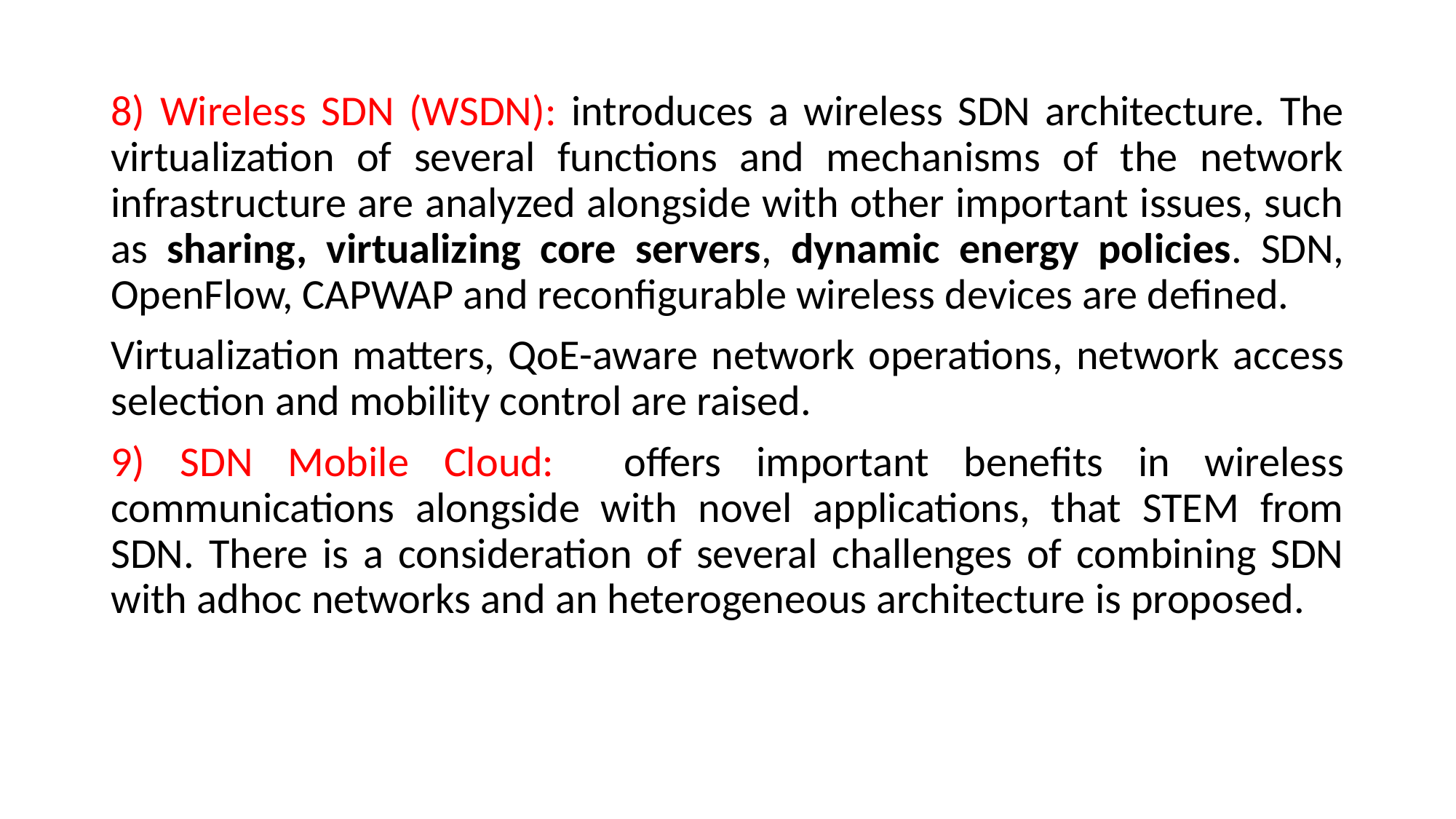

8) Wireless SDN (WSDN): introduces a wireless SDN architecture. The virtualization of several functions and mechanisms of the network infrastructure are analyzed alongside with other important issues, such as sharing, virtualizing core servers, dynamic energy policies. SDN, OpenFlow, CAPWAP and reconfigurable wireless devices are defined.
Virtualization matters, QoE-aware network operations, network access selection and mobility control are raised.
9) SDN Mobile Cloud:  offers important benefits in wireless communications alongside with novel applications, that STEM from SDN. There is a consideration of several challenges of combining SDN with adhoc networks and an heterogeneous architecture is proposed.